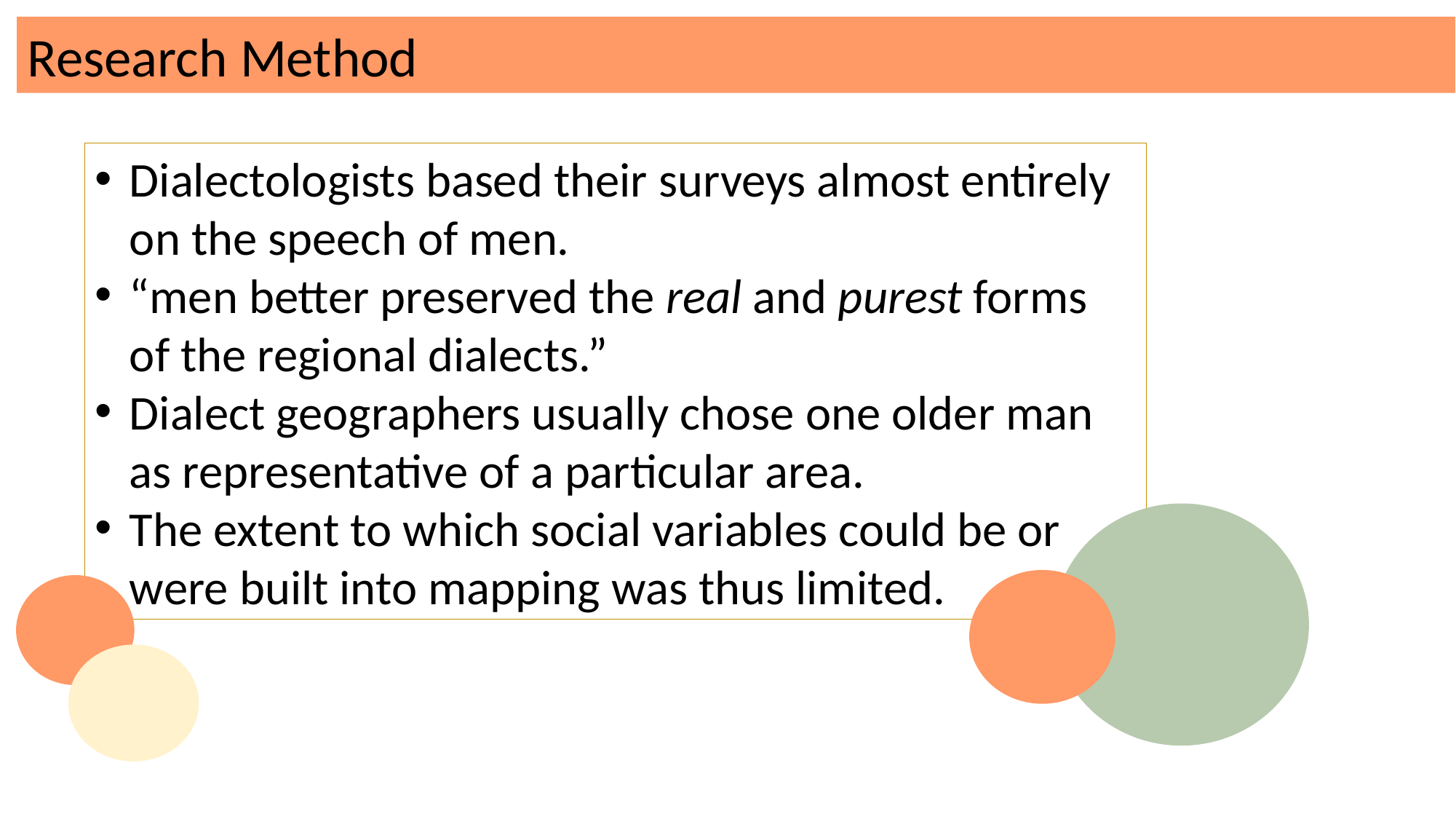

Research Method
Dialectologists based their surveys almost entirely on the speech of men.
“men better preserved the real and purest forms of the regional dialects.”
Dialect geographers usually chose one older man as representative of a particular area.
The extent to which social variables could be or were built into mapping was thus limited.